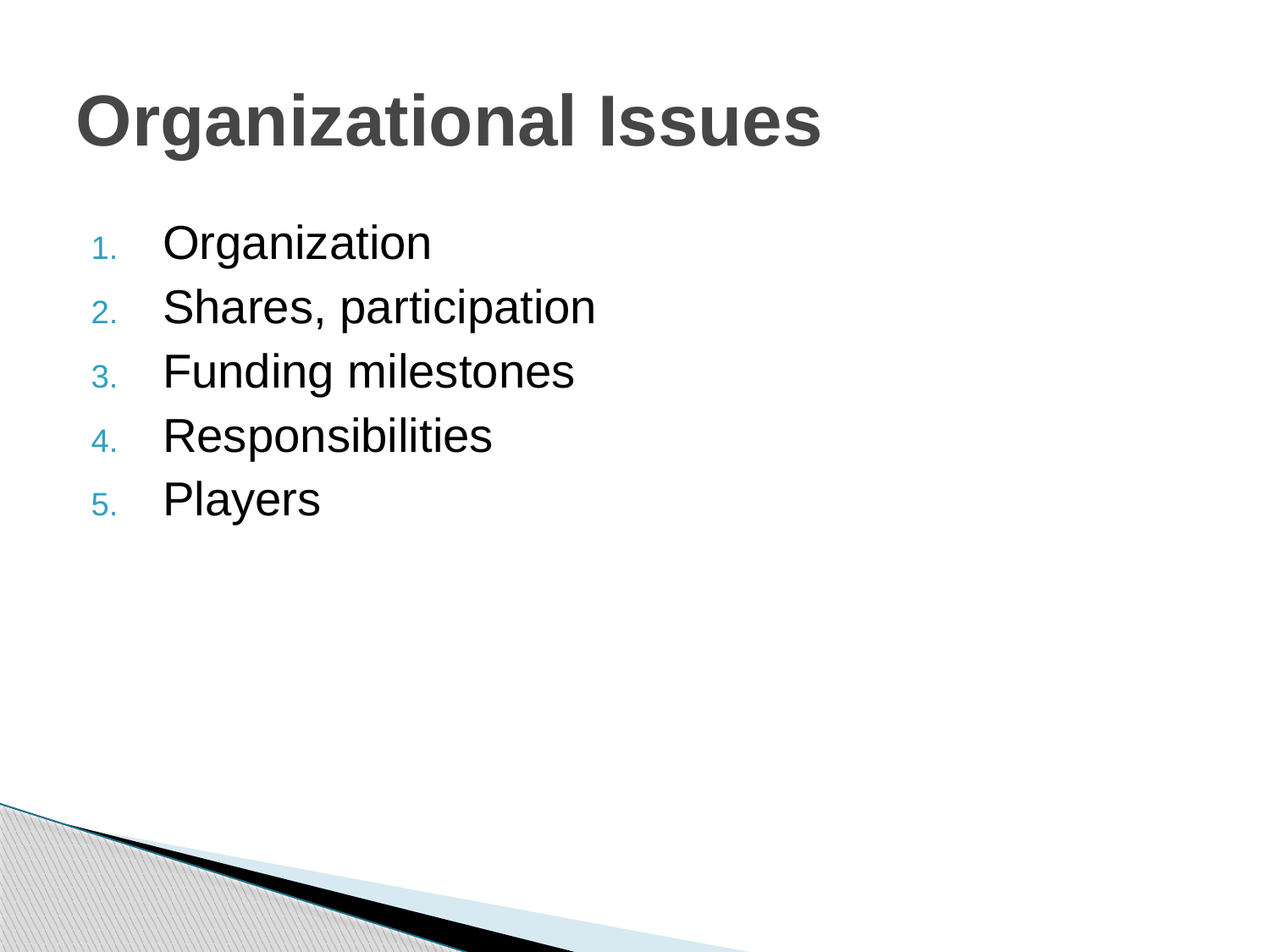

# Organizational Issues
Organization
Shares, participation
Funding milestones
Responsibilities
Players